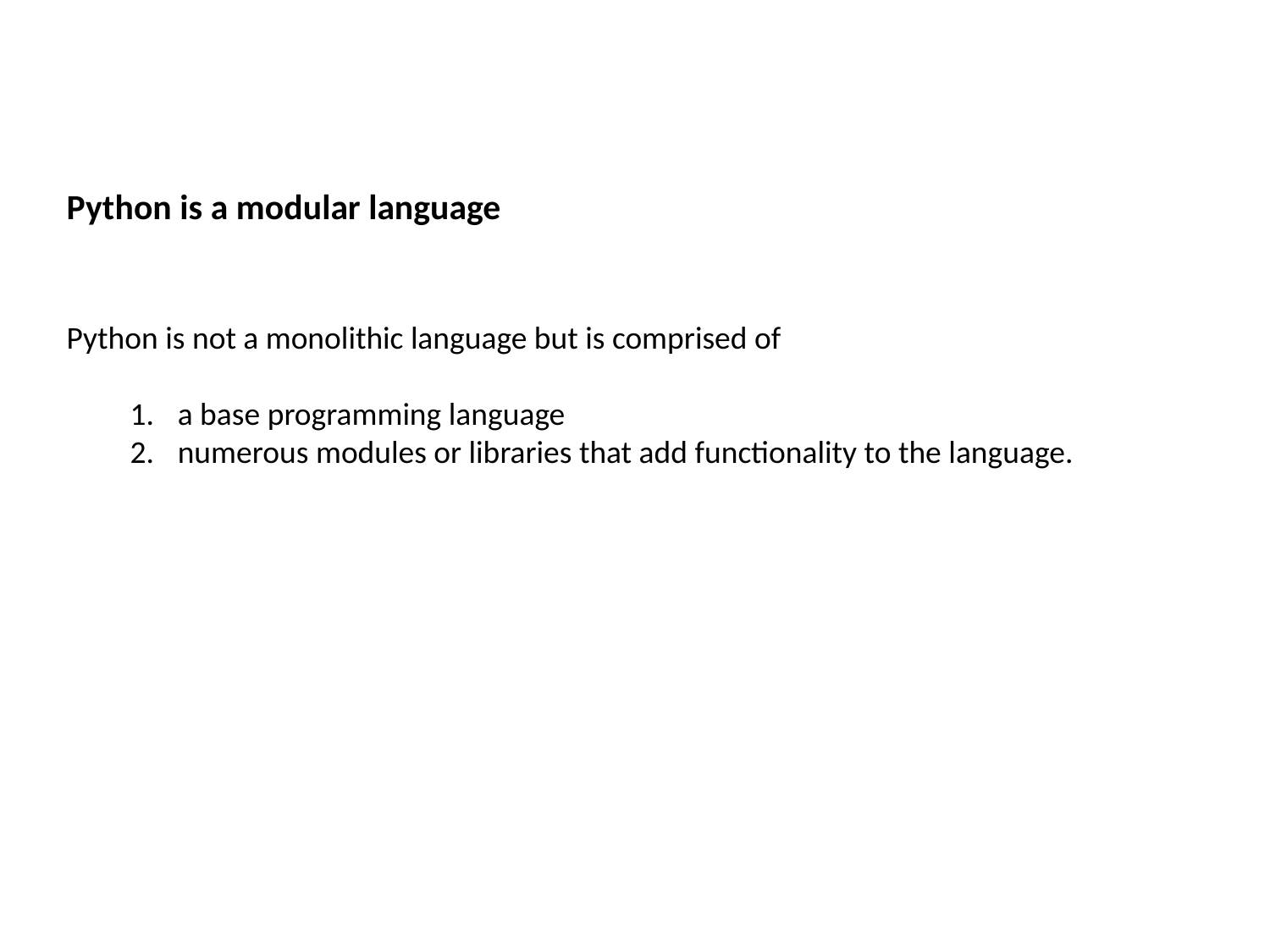

Python is a modular language

Python is not a monolithic language but is comprised of

a base programming language
numerous modules or libraries that add functionality to the language.